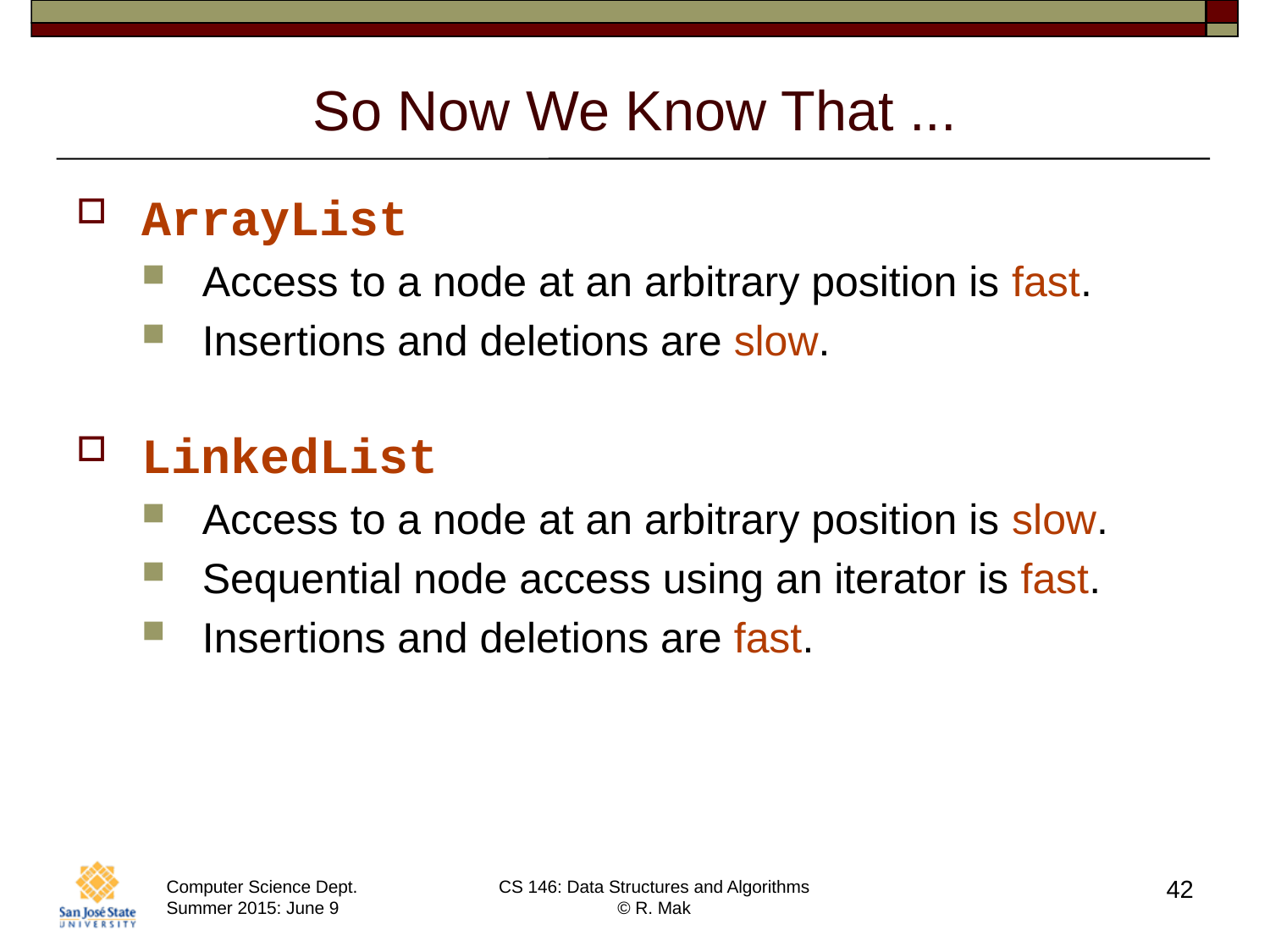

# So Now We Know That ...
ArrayList
Access to a node at an arbitrary position is fast.
Insertions and deletions are slow.

LinkedList
Access to a node at an arbitrary position is slow.
Sequential node access using an iterator is fast.
Insertions and deletions are fast.
42